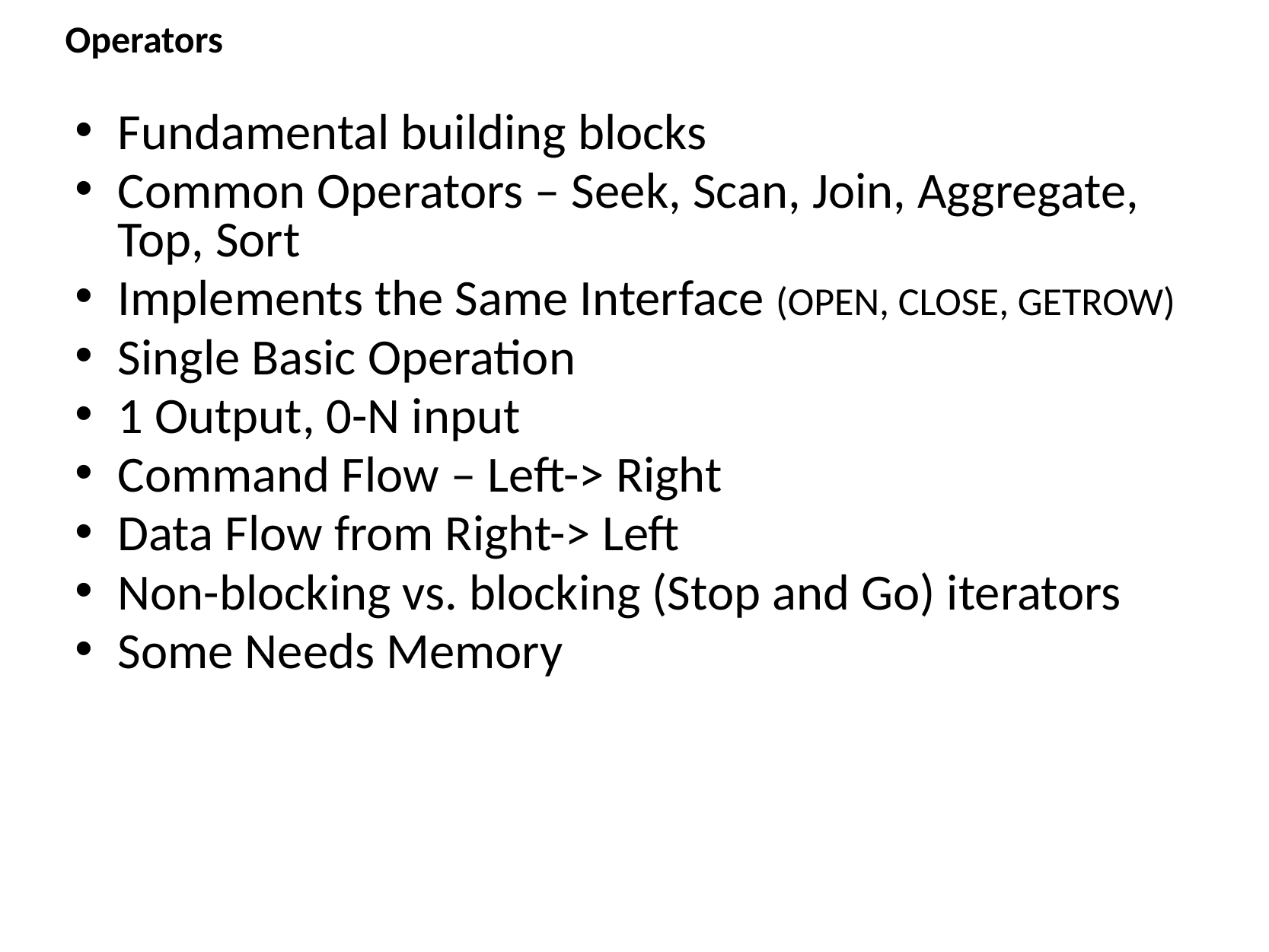

# Operators
Fundamental building blocks
Common Operators – Seek, Scan, Join, Aggregate, Top, Sort
Implements the Same Interface (OPEN, CLOSE, GETROW)
Single Basic Operation
1 Output, 0-N input
Command Flow – Left-> Right
Data Flow from Right-> Left
Non-blocking vs. blocking (Stop and Go) iterators
Some Needs Memory